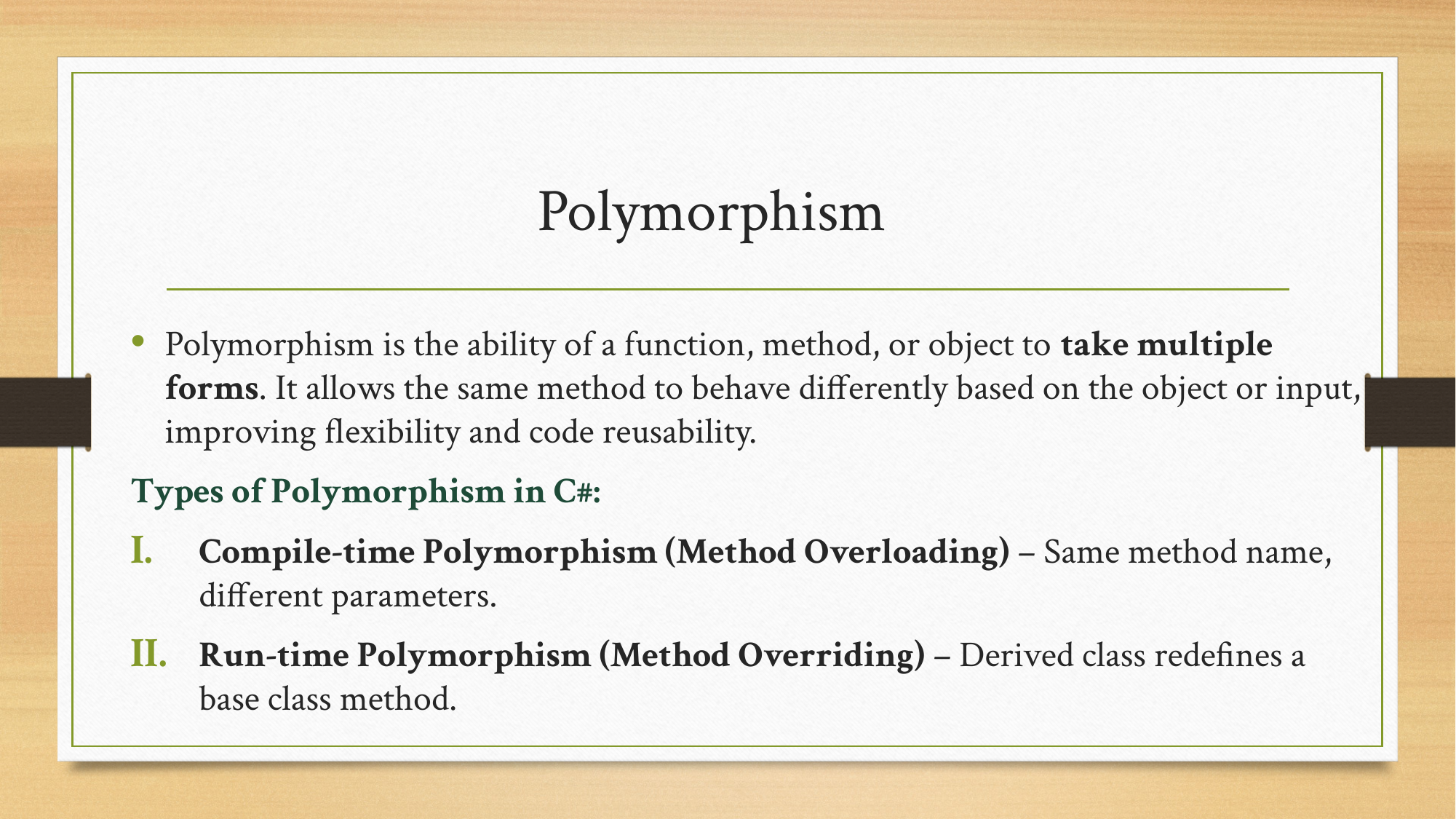

# Polymorphism
Polymorphism is the ability of a function, method, or object to take multiple forms. It allows the same method to behave differently based on the object or input, improving flexibility and code reusability.
Types of Polymorphism in C#:
Compile-time Polymorphism (Method Overloading) – Same method name, different parameters.
Run-time Polymorphism (Method Overriding) – Derived class redefines a base class method.